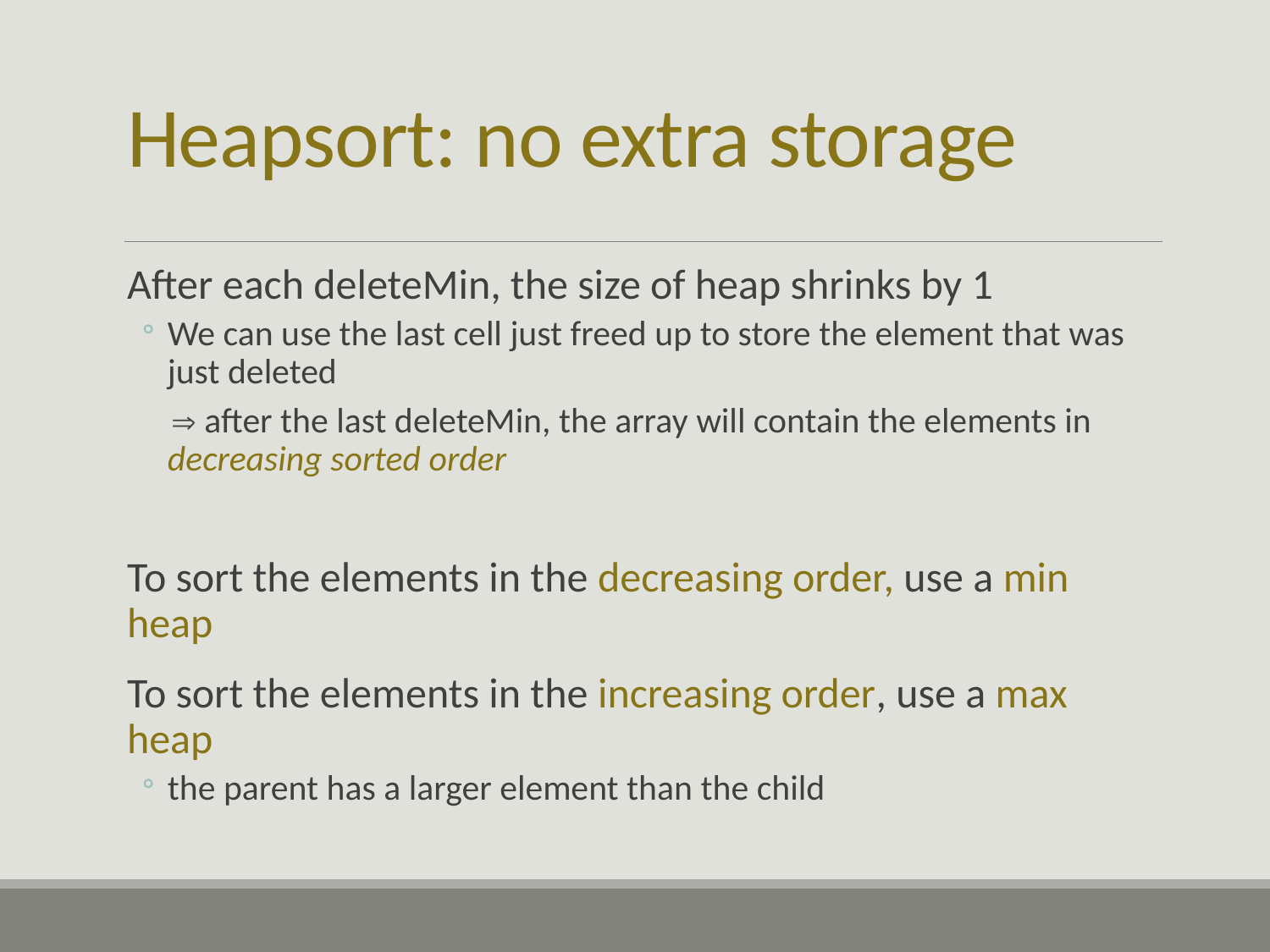

# Heapsort: no extra storage
After each deleteMin, the size of heap shrinks by 1
We can use the last cell just freed up to store the element that was just deleted
    ⇒ after the last deleteMin, the array will contain the elements in decreasing sorted order

To sort the elements in the decreasing order, use a min heap
To sort the elements in the increasing order, use a max heap
the parent has a larger element than the child